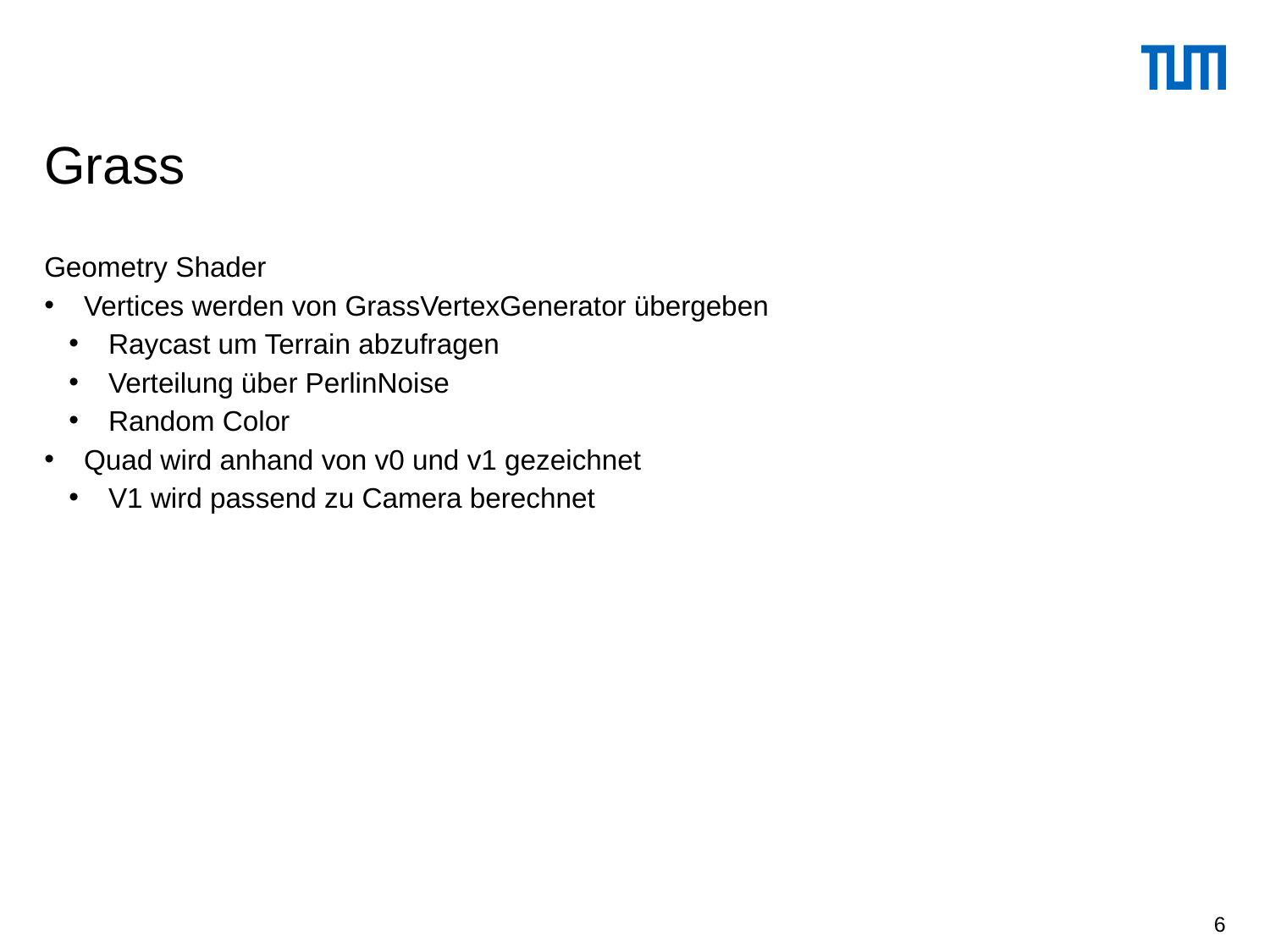

# Grass
Geometry Shader
Vertices werden von GrassVertexGenerator übergeben
Raycast um Terrain abzufragen
Verteilung über PerlinNoise
Random Color
Quad wird anhand von v0 und v1 gezeichnet
V1 wird passend zu Camera berechnet
6